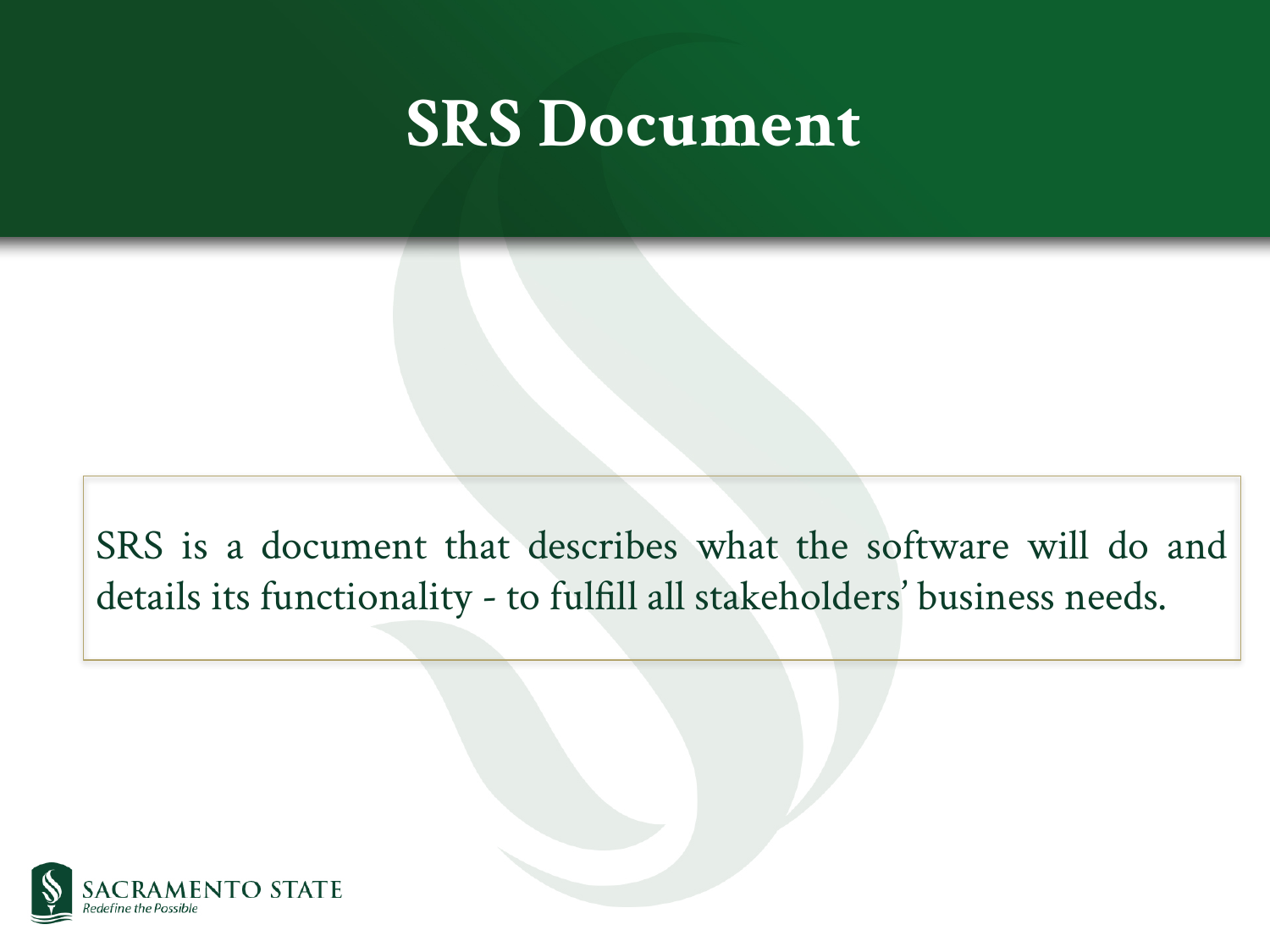

# SRS Document

SRS is a document that describes what the software will do and details its functionality - to fulfill all stakeholders’ business needs.